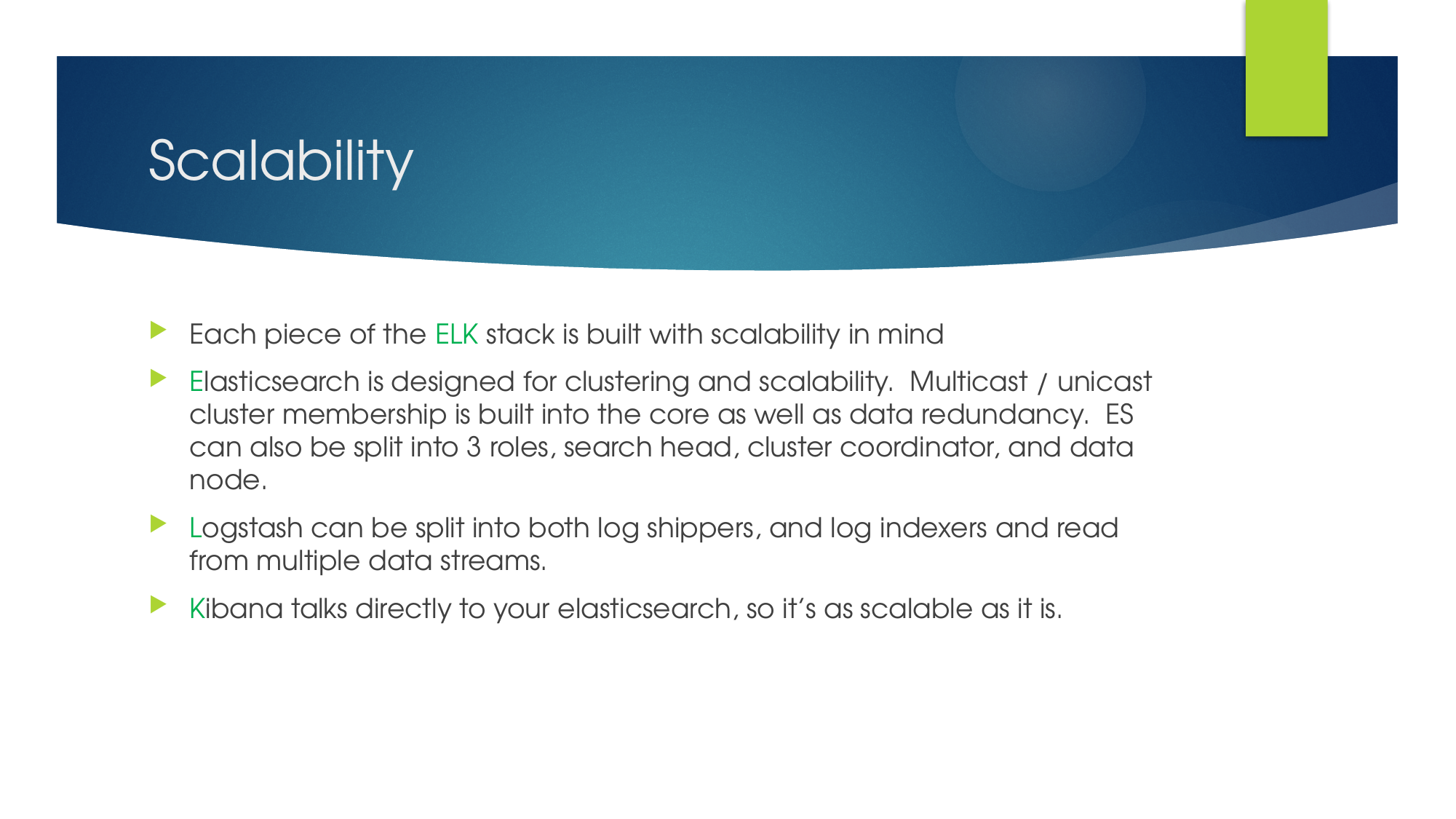

# Scalability
Each piece of the ELK stack is built with scalability in mind
Elasticsearch is designed for clustering and scalability.  Multicast / unicast cluster membership is built into the core as well as data redundancy.  ES can also be split into 3 roles, search head, cluster coordinator, and data node.
Logstash can be split into both log shippers, and log indexers and read from multiple data streams.
Kibana talks directly to your elasticsearch, so it’s as scalable as it is.